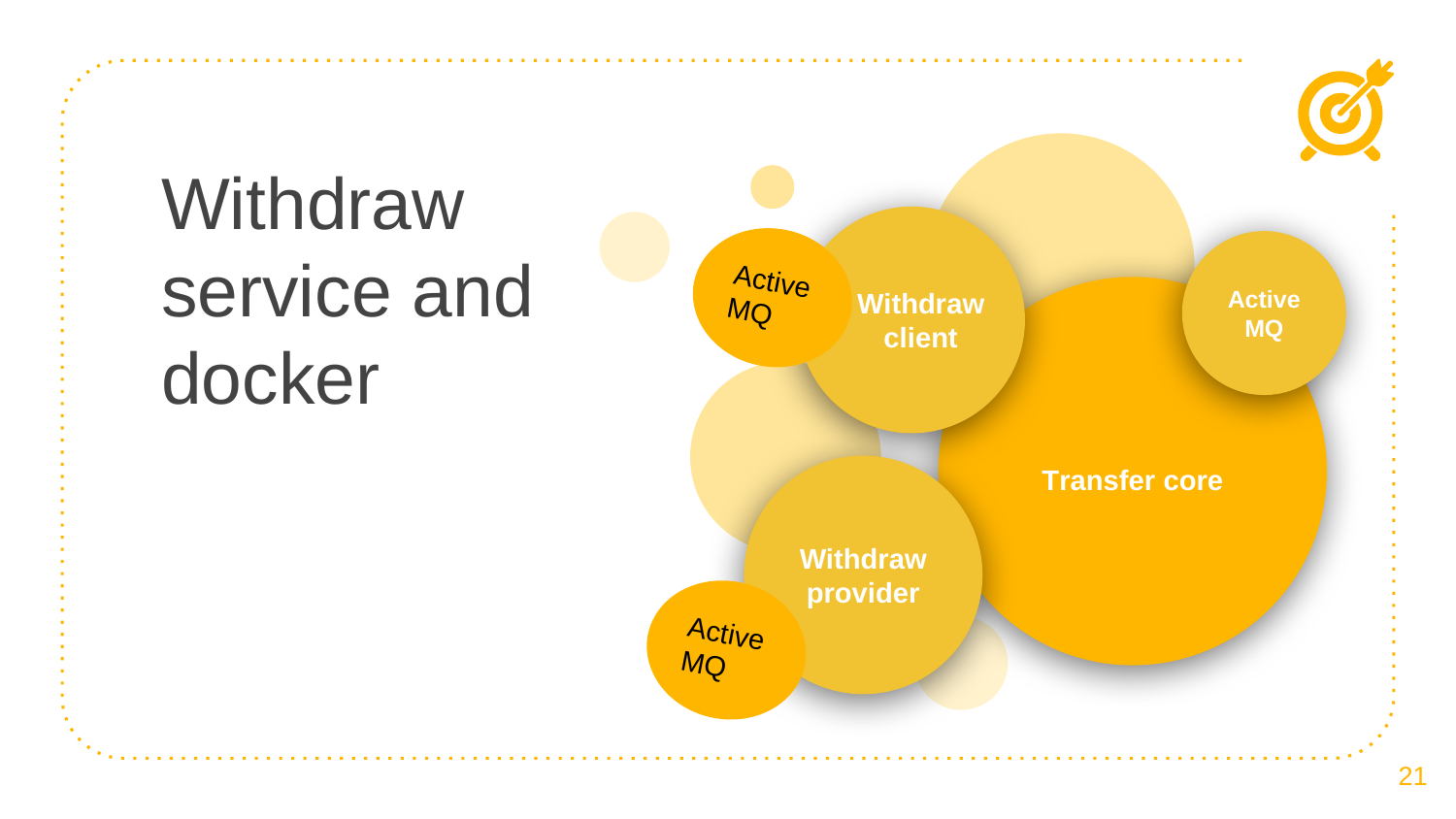

# Withdraw service and docker

Withdraw client
ActiveMQ

Active MQ

Transfer core

Withdraw provider
ActiveMQ
21